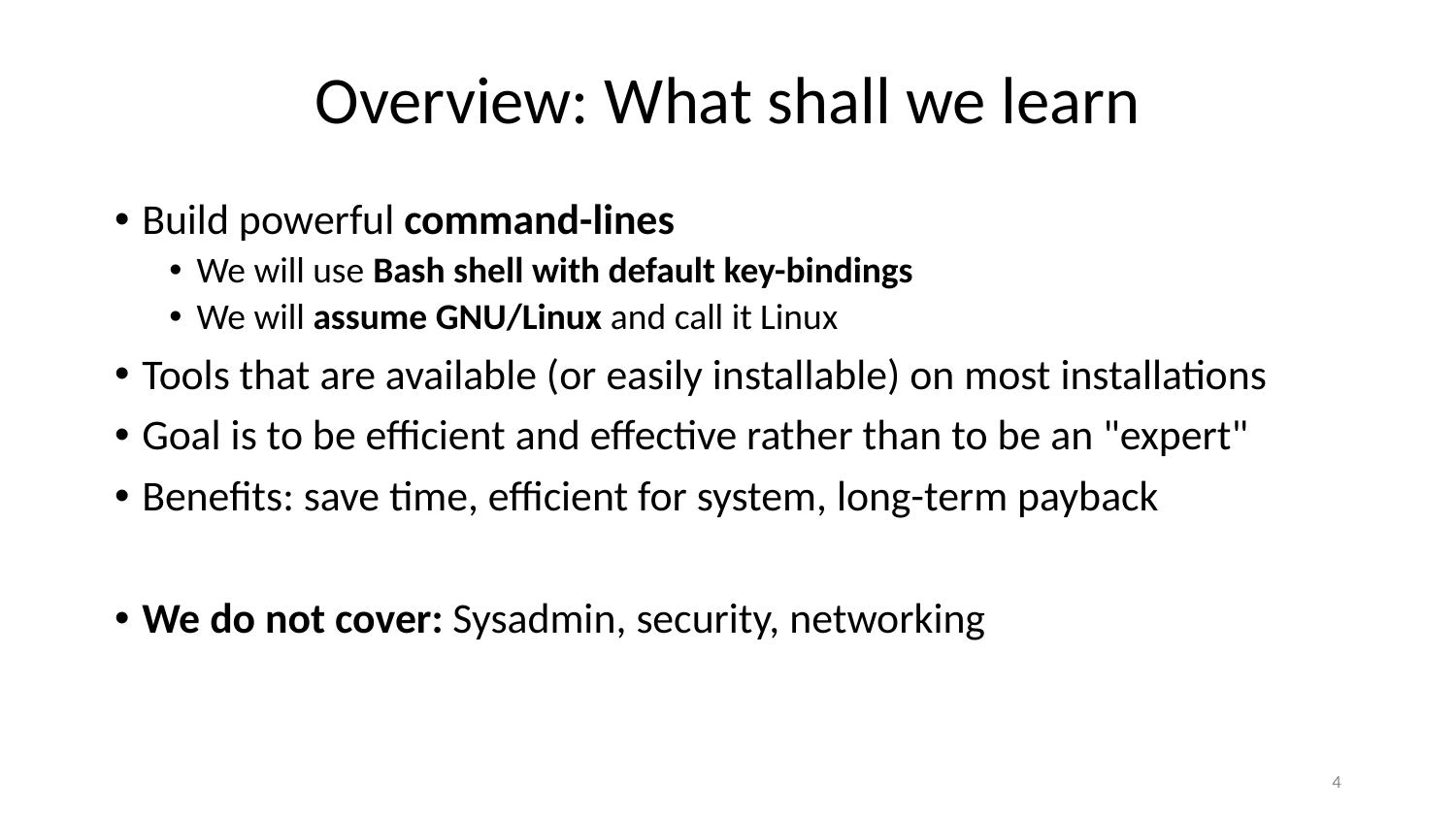

# Overview: What shall we learn
Build powerful command-lines
We will use Bash shell with default key-bindings
We will assume GNU/Linux and call it Linux
Tools that are available (or easily installable) on most installations
Goal is to be efficient and effective rather than to be an "expert"
Benefits: save time, efficient for system, long-term payback

We do not cover: Sysadmin, security, networking
4